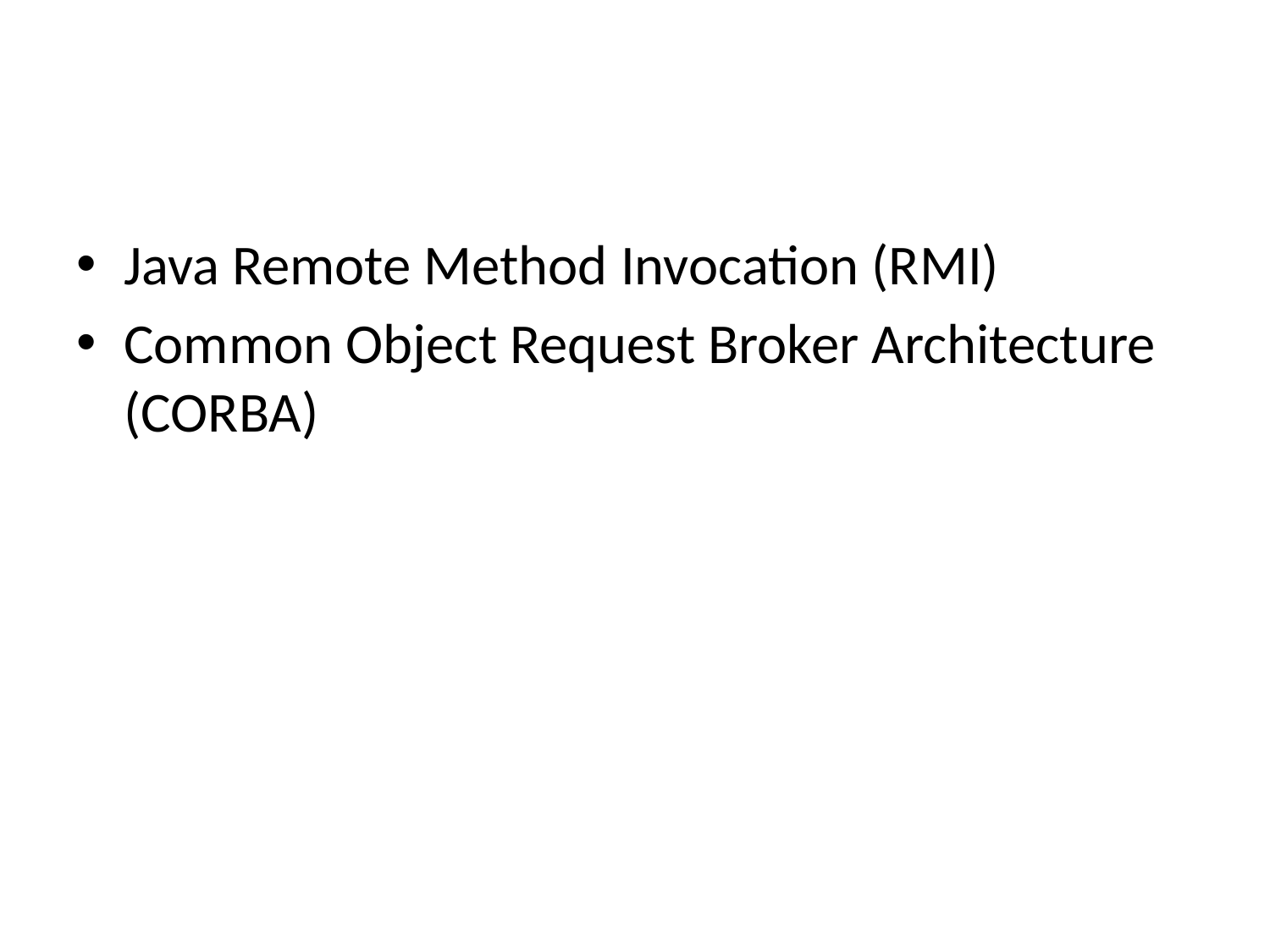

#
Java Remote Method Invocation (RMI)
Common Object Request Broker Architecture (CORBA)